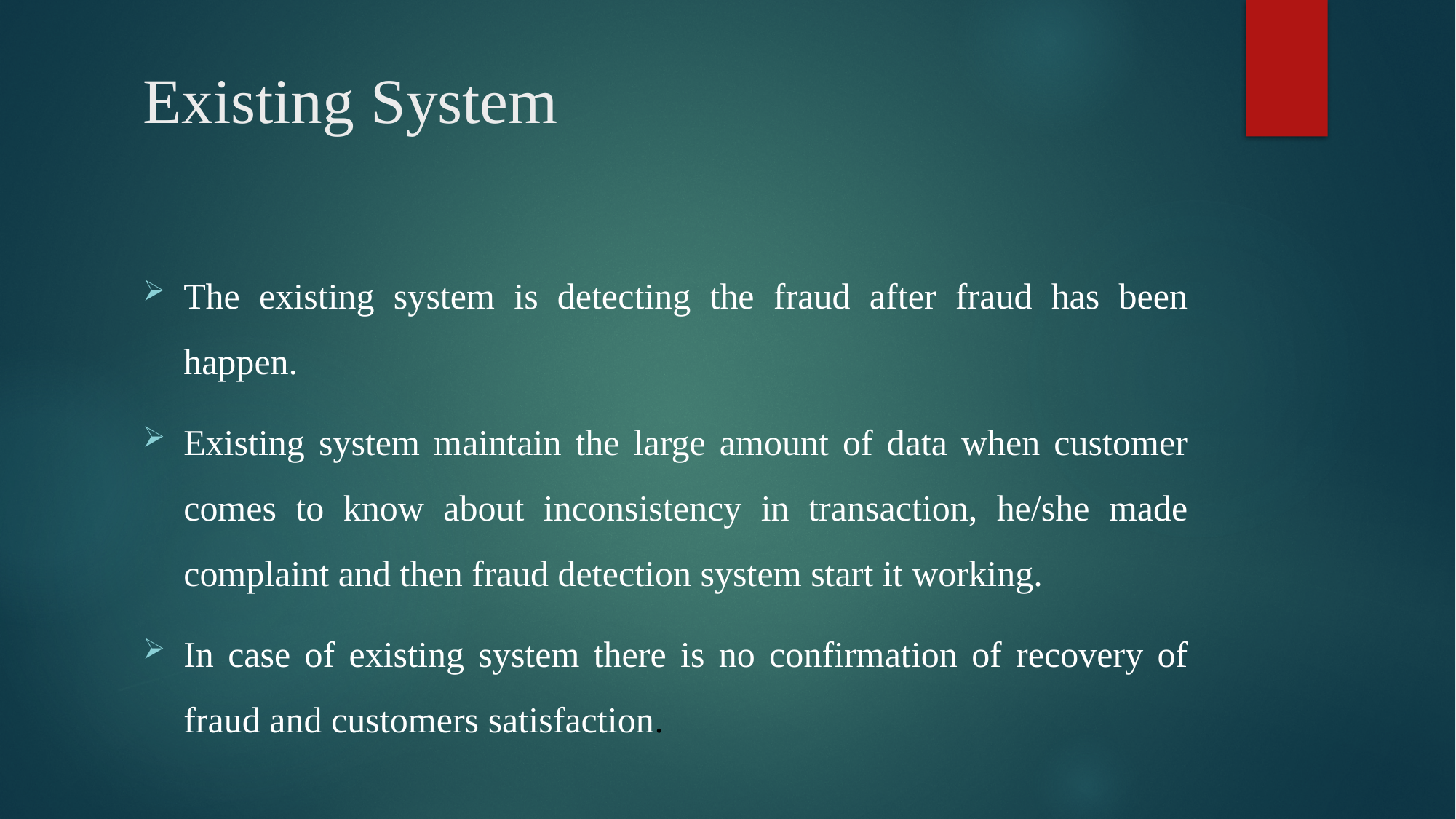

# Existing System
The existing system is detecting the fraud after fraud has been happen.
Existing system maintain the large amount of data when customer comes to know about inconsistency in transaction, he/she made complaint and then fraud detection system start it working.
In case of existing system there is no confirmation of recovery of fraud and customers satisfaction.